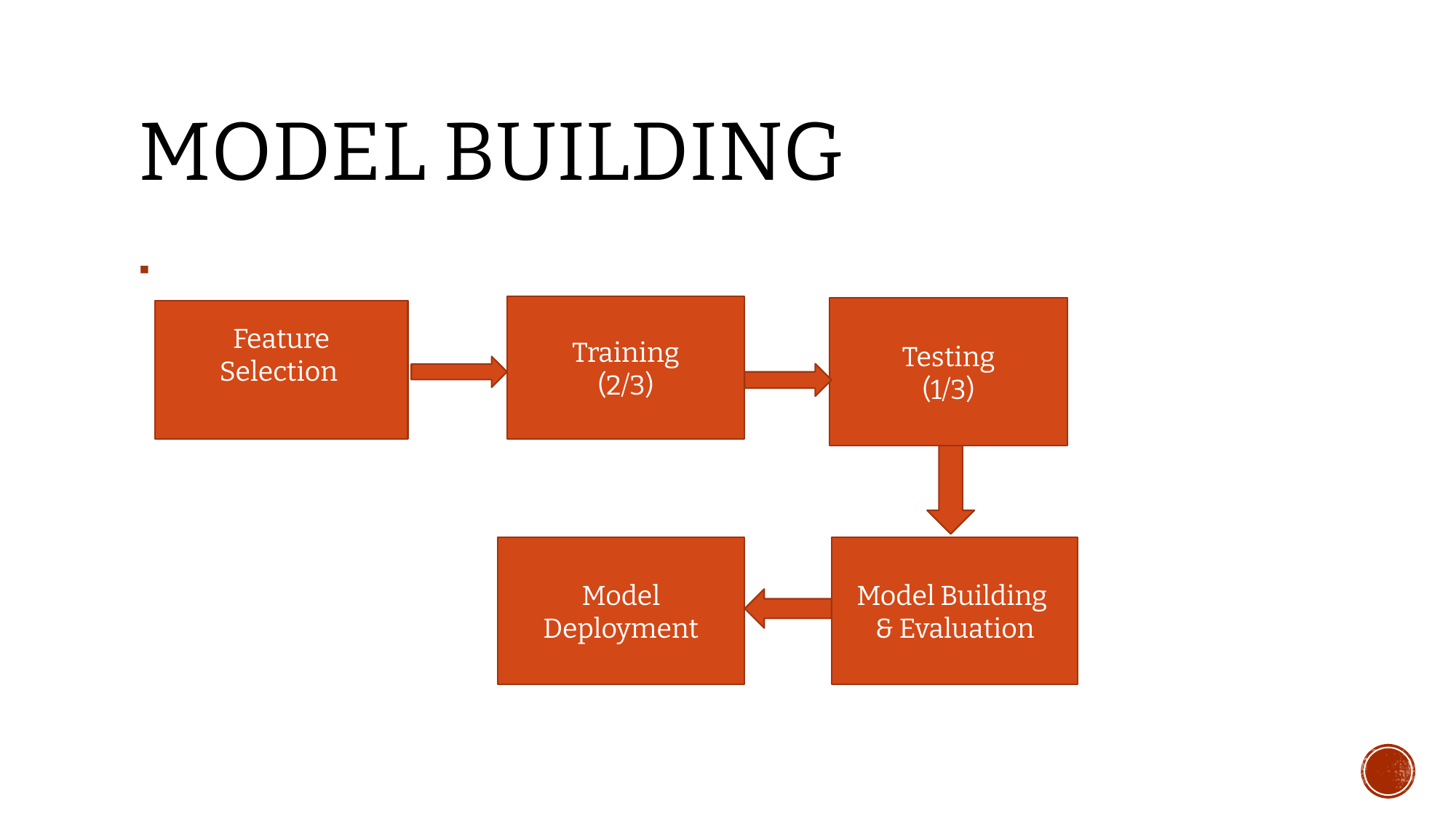

# Model Building

Training
(2/3)
Testing
(1/3)
Feature
Selection

Model Deployment
Model Building
& Evaluation